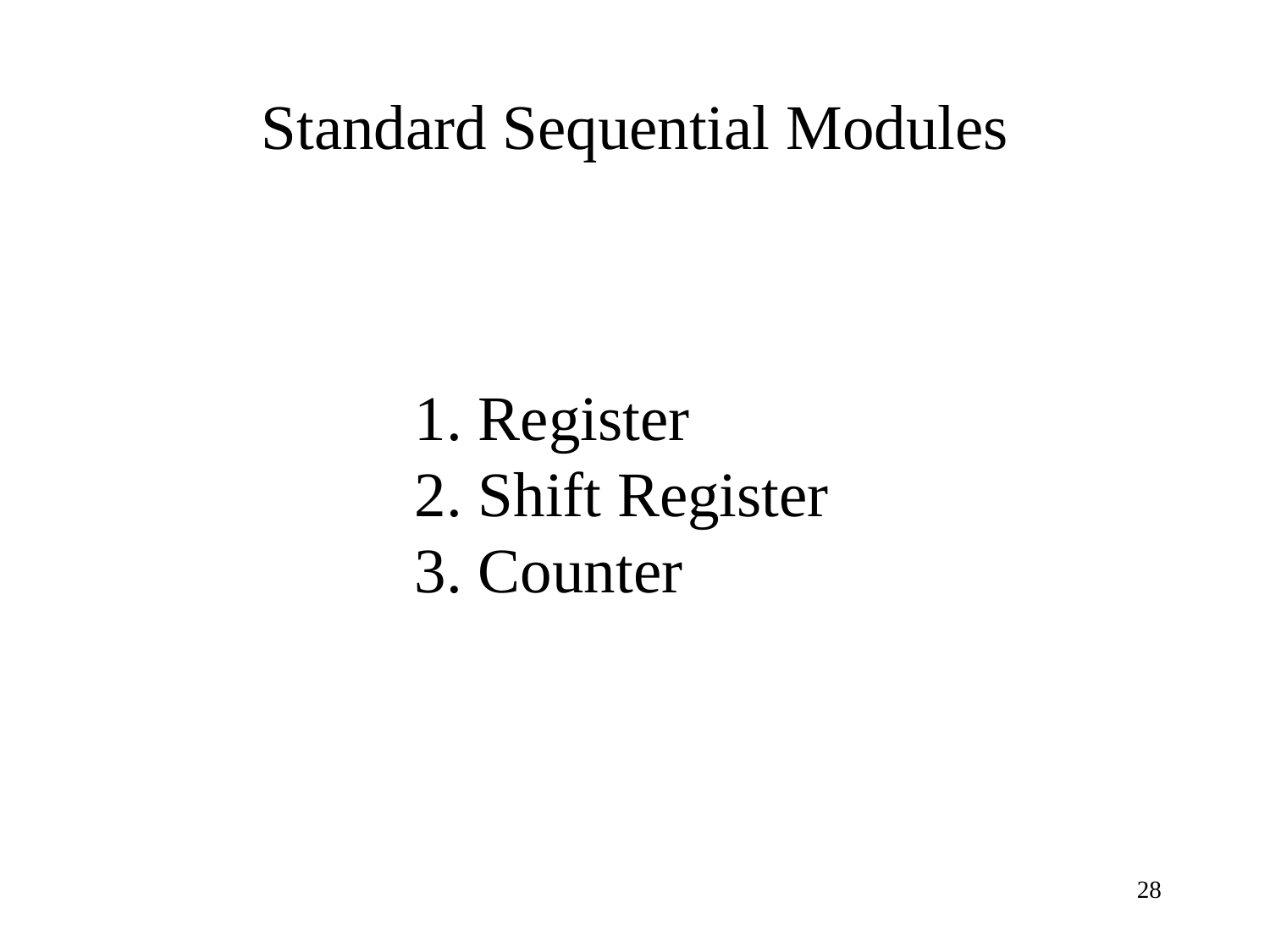

# Standard Sequential Modules
Register
Shift Register
Counter
28